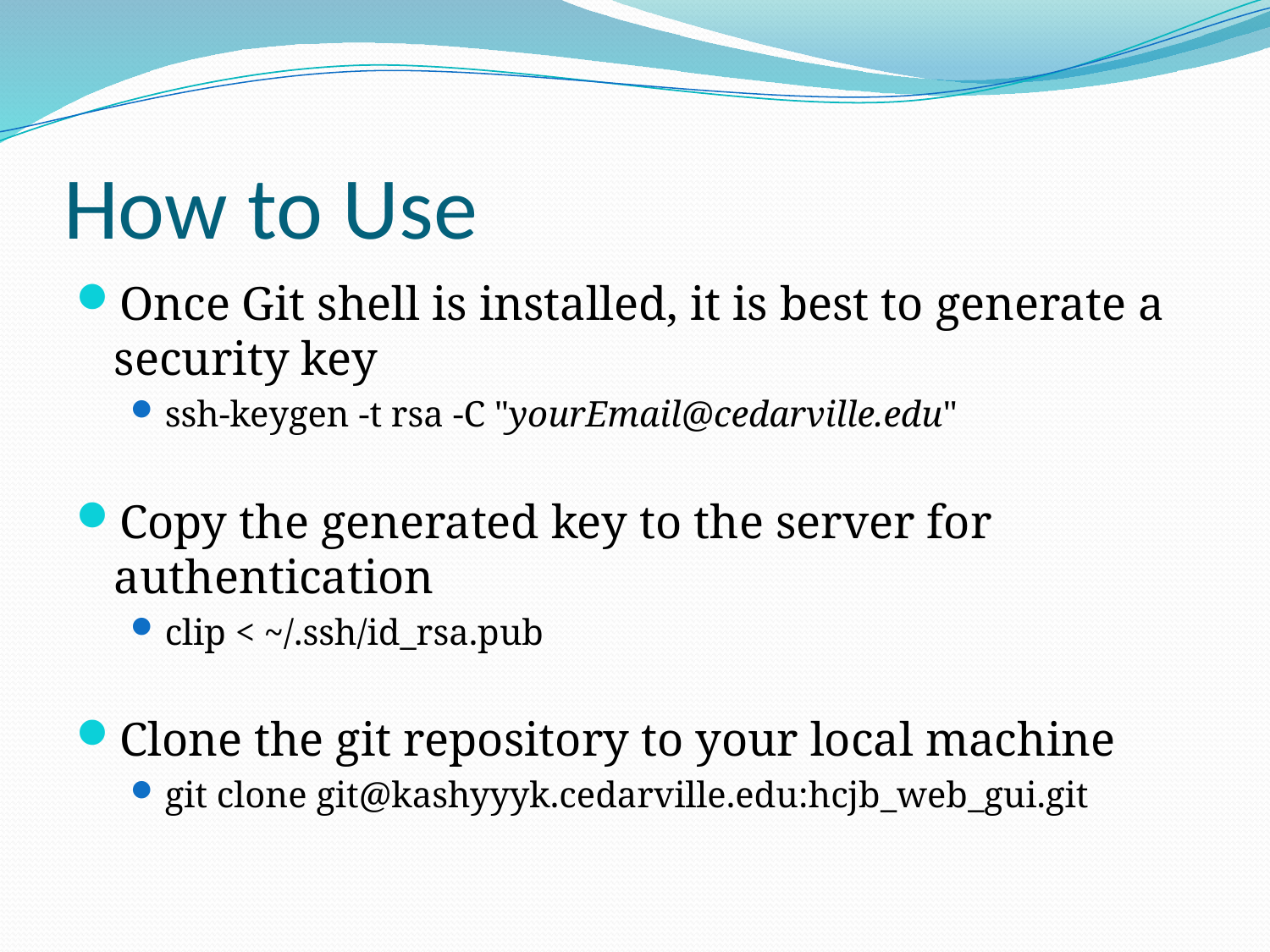

# How to Use
Once Git shell is installed, it is best to generate a security key
ssh-keygen -t rsa -C "yourEmail@cedarville.edu"

Copy the generated key to the server for authentication
clip < ~/.ssh/id_rsa.pub

Clone the git repository to your local machine
git clone git@kashyyyk.cedarville.edu:hcjb_web_gui.git